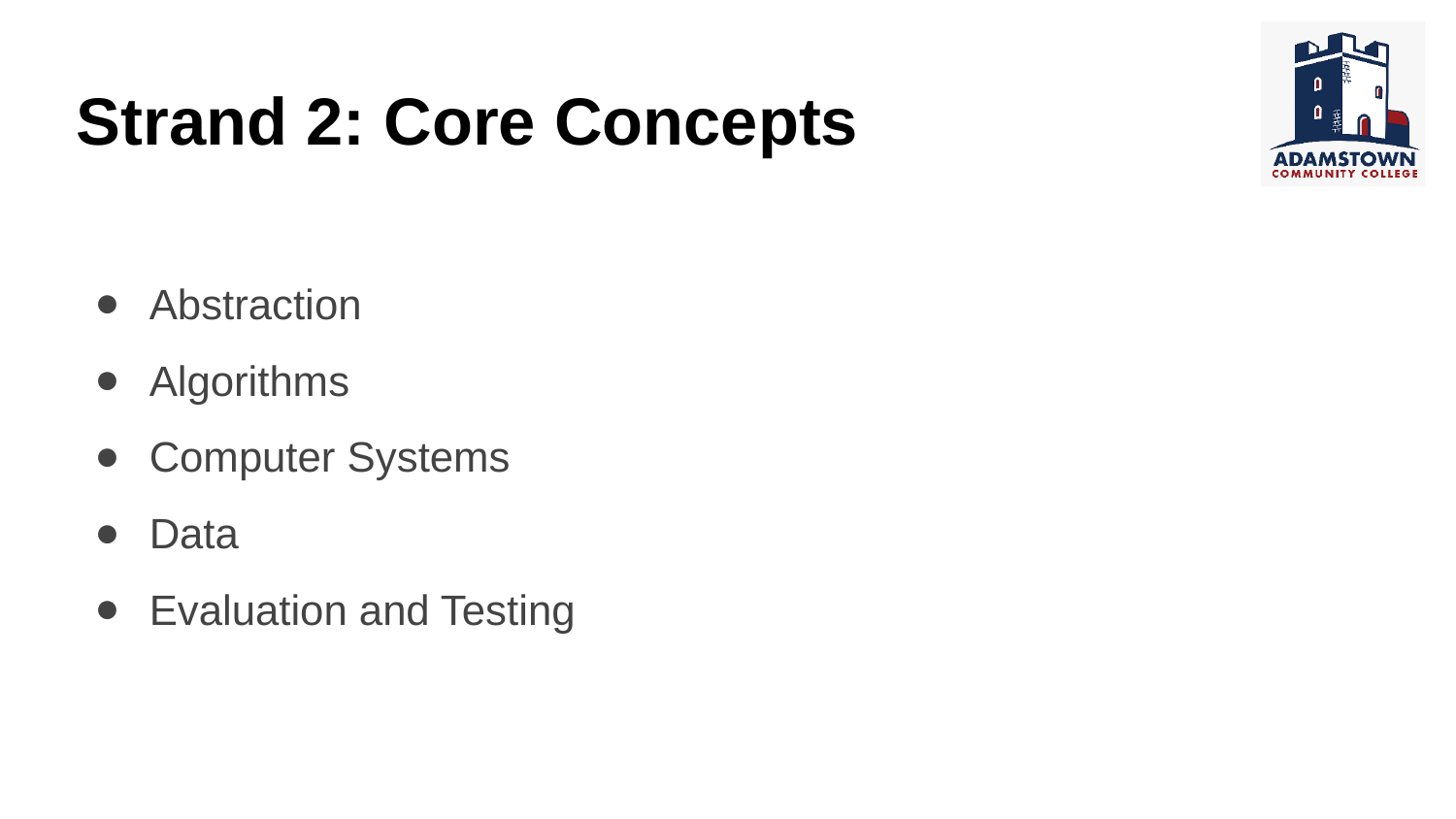

# Strand 2: Core Concepts
Abstraction
Algorithms
Computer Systems
Data
Evaluation and Testing